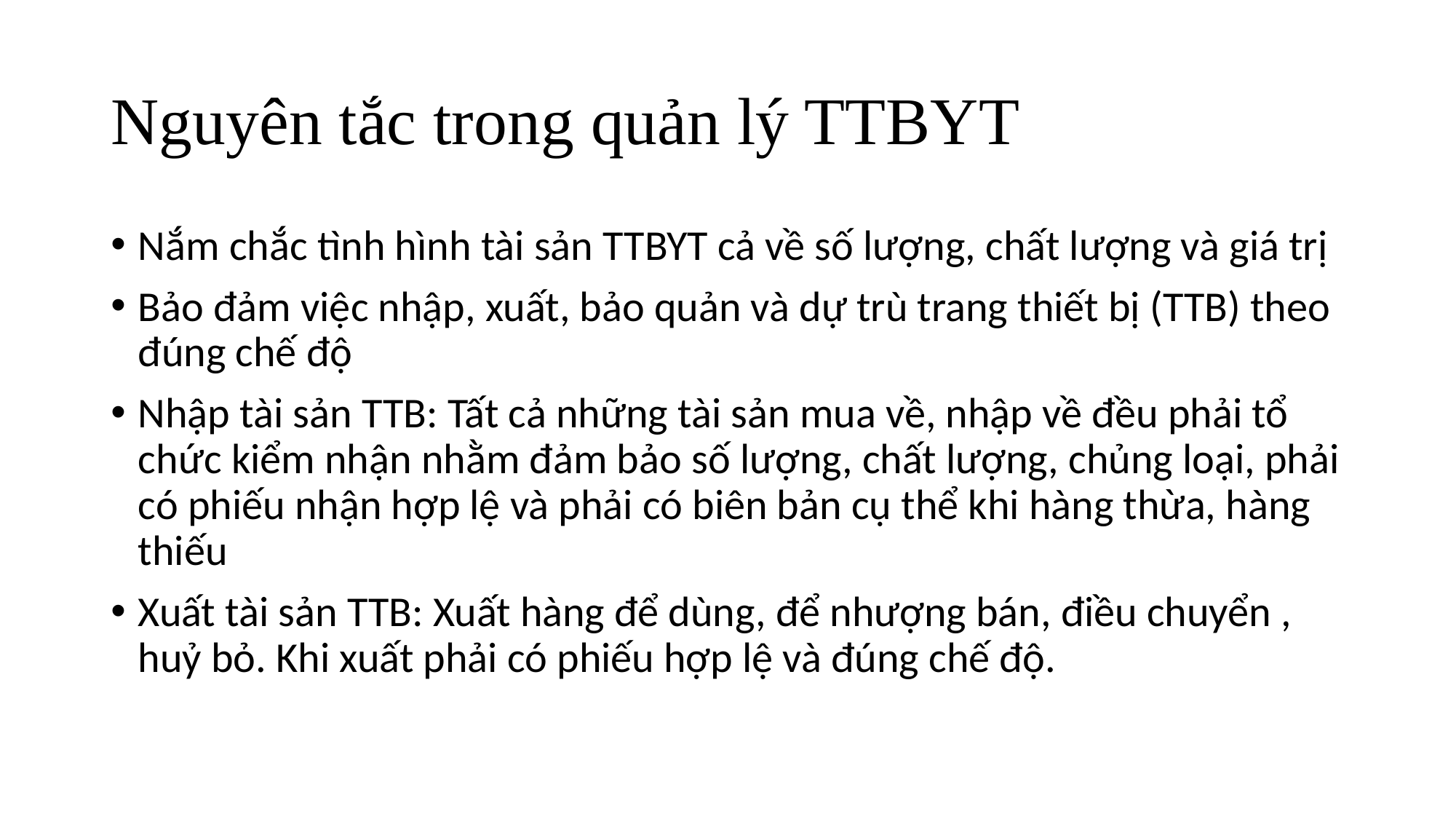

# Nguyên tắc trong quản lý TTBYT
Nắm chắc tình hình tài sản TTBYT cả về số lượng, chất lượng và giá trị
Bảo đảm việc nhập, xuất, bảo quản và dự trù trang thiết bị (TTB) theo đúng chế độ
Nhập tài sản TTB: Tất cả những tài sản mua về, nhập về đều phải tổ chức kiểm nhận nhằm đảm bảo số lượng, chất lượng, chủng loại, phải có phiếu nhận hợp lệ và phải có biên bản cụ thể khi hàng thừa, hàng thiếu
Xuất tài sản TTB: Xuất hàng để dùng, để nhượng bán, điều chuyển , huỷ bỏ. Khi xuất phải có phiếu hợp lệ và đúng chế độ.